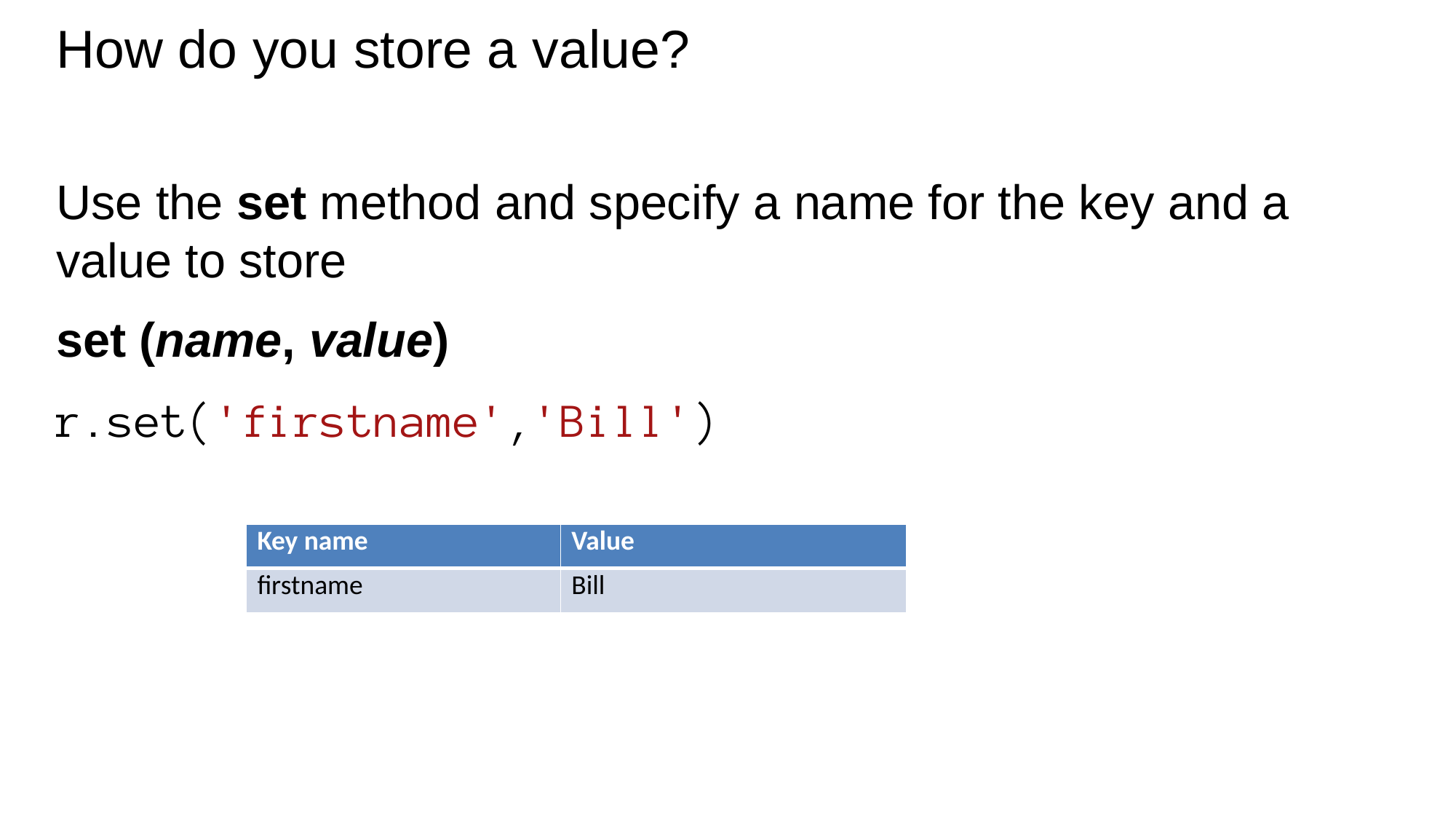

# How do you store a value?
Use the set method and specify a name for the key and a value to store
set (name, value)
r.set('firstname','Bill')

| Key name | Value |
| --- | --- |
| firstname | Bill |